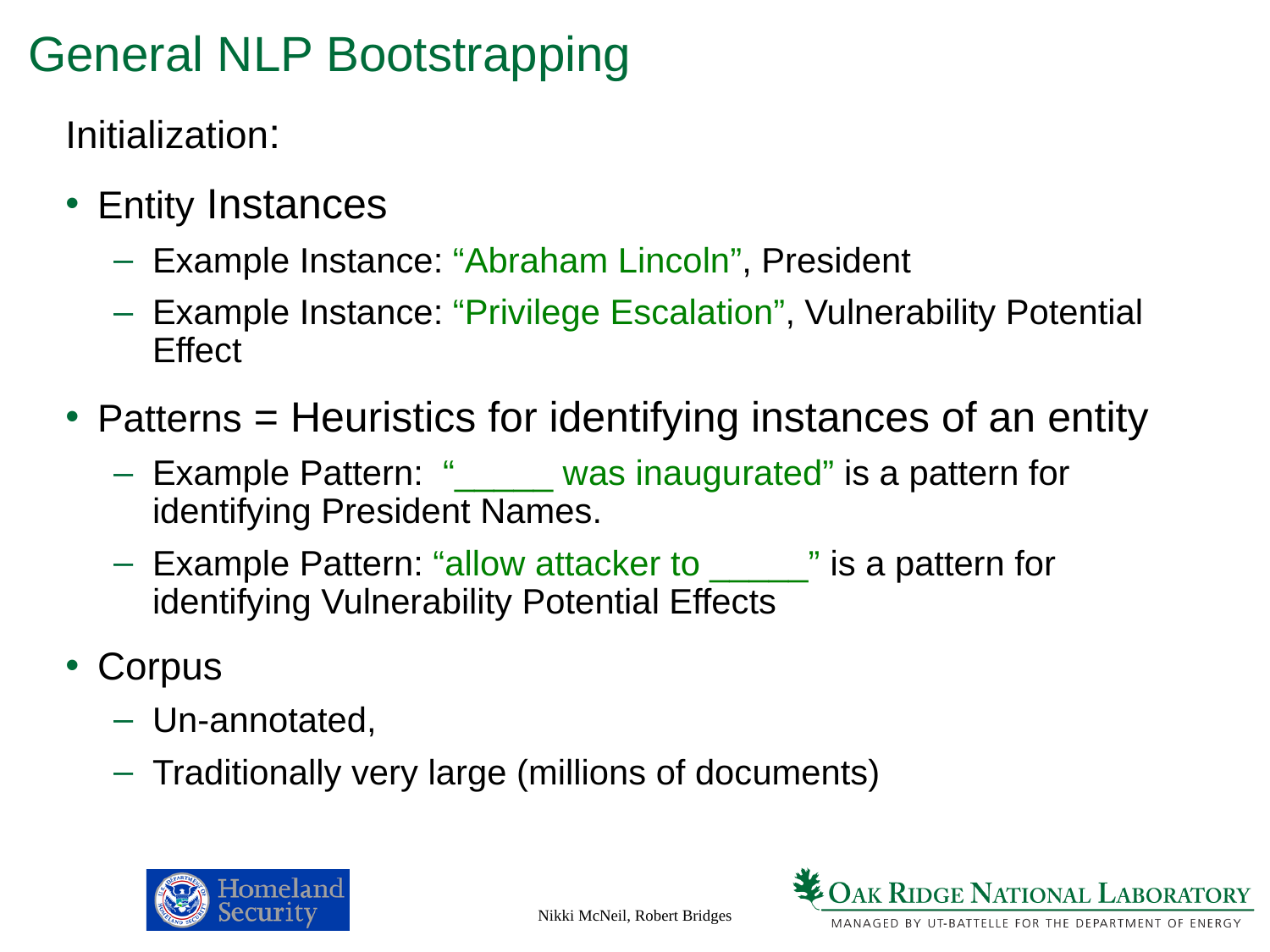

# General NLP Bootstrapping
Initialization:
Entity Instances
Example Instance: “Abraham Lincoln”, President
Example Instance: “Privilege Escalation”, Vulnerability Potential Effect
Patterns = Heuristics for identifying instances of an entity
Example Pattern:  “_____ was inaugurated” is a pattern for identifying President Names.
Example Pattern: “allow attacker to _____” is a pattern for identifying Vulnerability Potential Effects
Corpus
Un-annotated,
Traditionally very large (millions of documents)